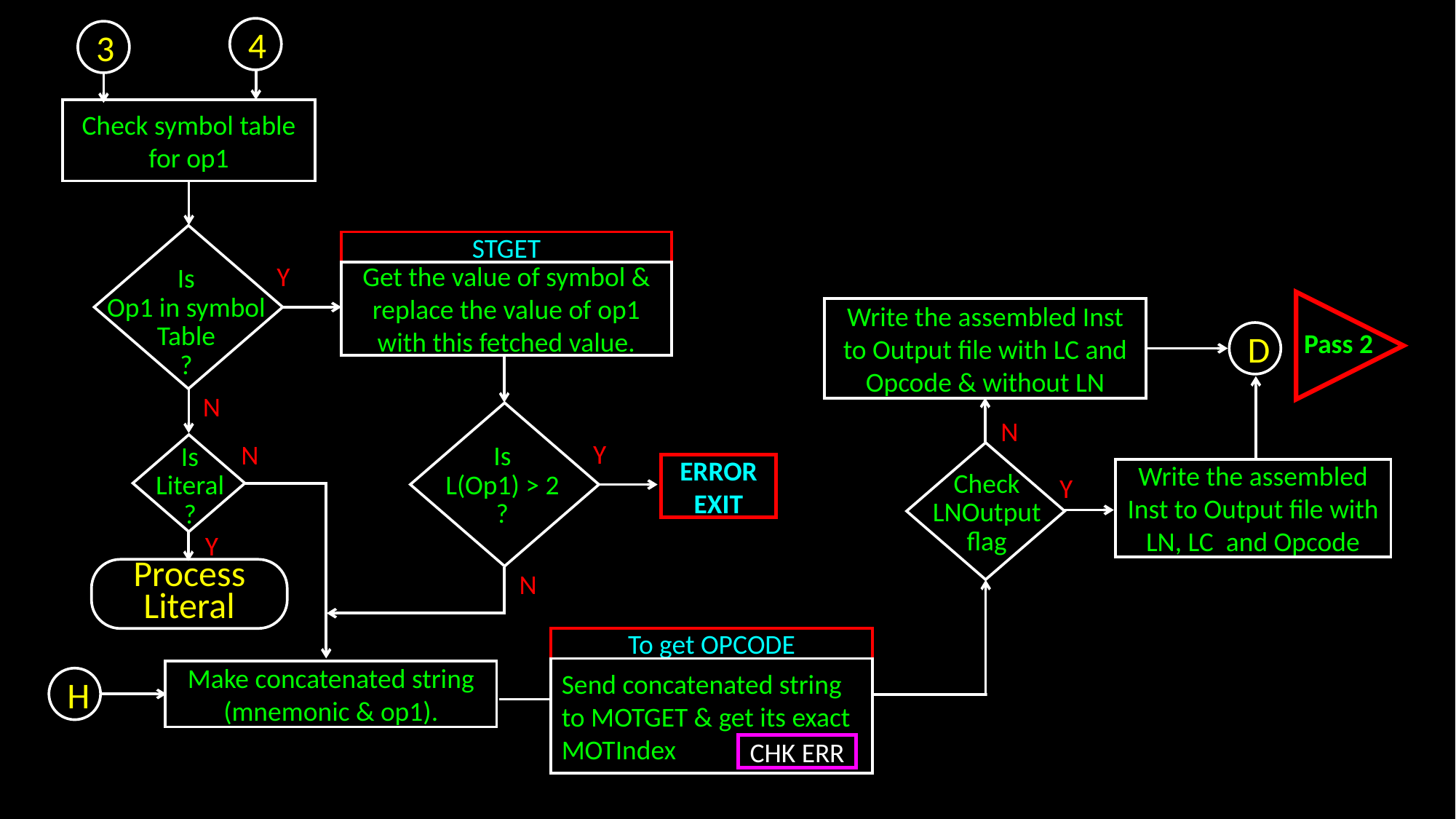

4
3
Check symbol table for op1

Is
Op1 in symbol
Table
?
Y
N
STGET
Get the value of symbol & replace the value of op1 with this fetched value.

Pass 2
Write the assembled Inst to Output file with LC and Opcode & without LN
D

Is
L(Op1) > 2
?
Y
N
N

Is
Literal
?
Y
N

Check
LNOutput
flag
Y
ERROR
EXIT
Write the assembled Inst to Output file with LN, LC  and Opcode
Process Literal
To get OPCODE
Send concatenated string to MOTGET & get its exact MOTIndex
Make concatenated string (mnemonic & op1).
H
CHK ERR